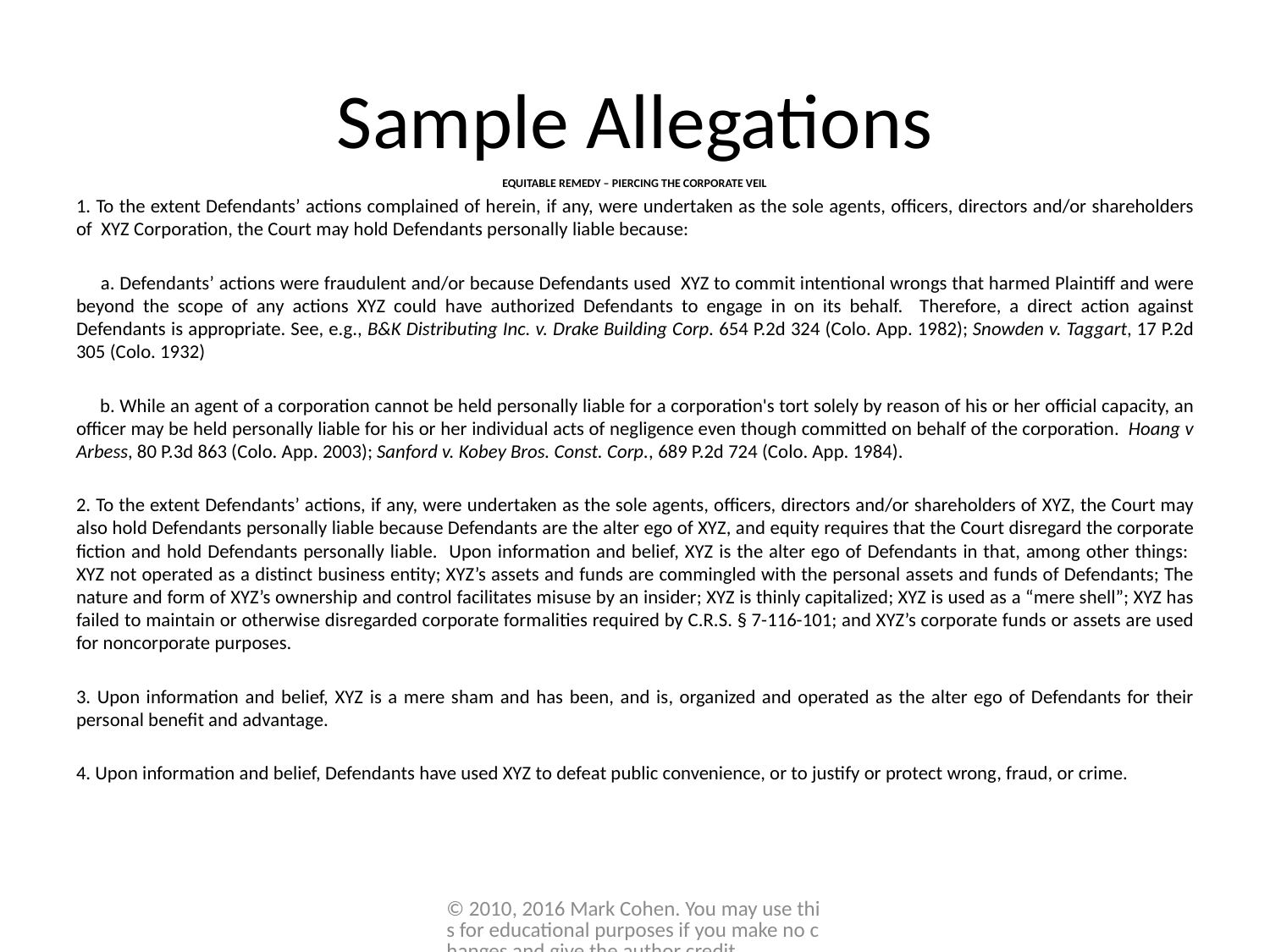

# Sample Allegations
EQUITABLE REMEDY – PIERCING THE CORPORATE VEIL
1. To the extent Defendants’ actions complained of herein, if any, were undertaken as the sole agents, officers, directors and/or shareholders of  XYZ Corporation, the Court may hold Defendants personally liable because:

     a. Defendants’ actions were fraudulent and/or because Defendants used  XYZ to commit intentional wrongs that harmed Plaintiff and were beyond the scope of any actions XYZ could have authorized Defendants to engage in on its behalf.  Therefore, a direct action against Defendants is appropriate. See, e.g., B&K Distributing Inc. v. Drake Building Corp. 654 P.2d 324 (Colo. App. 1982); Snowden v. Taggart, 17 P.2d 305 (Colo. 1932)

     b. While an agent of a corporation cannot be held personally liable for a corporation's tort solely by reason of his or her official capacity, an officer may be held personally liable for his or her individual acts of negligence even though committed on behalf of the corporation.  Hoang v Arbess, 80 P.3d 863 (Colo. App. 2003); Sanford v. Kobey Bros. Const. Corp., 689 P.2d 724 (Colo. App. 1984).

2. To the extent Defendants’ actions, if any, were undertaken as the sole agents, officers, directors and/or shareholders of XYZ, the Court may also hold Defendants personally liable because Defendants are the alter ego of XYZ, and equity requires that the Court disregard the corporate fiction and hold Defendants personally liable.  Upon information and belief, XYZ is the alter ego of Defendants in that, among other things:  XYZ not operated as a distinct business entity; XYZ’s assets and funds are commingled with the personal assets and funds of Defendants; The nature and form of XYZ’s ownership and control facilitates misuse by an insider; XYZ is thinly capitalized; XYZ is used as a “mere shell”; XYZ has failed to maintain or otherwise disregarded corporate formalities required by C.R.S. § 7-116-101; and XYZ’s corporate funds or assets are used for noncorporate purposes.

3. Upon information and belief, XYZ is a mere sham and has been, and is, organized and operated as the alter ego of Defendants for their personal benefit and advantage.

4. Upon information and belief, Defendants have used XYZ to defeat public convenience, or to justify or protect wrong, fraud, or crime.

© 2010, 2016 Mark Cohen. You may use this for educational purposes if you make no changes and give the author credit.